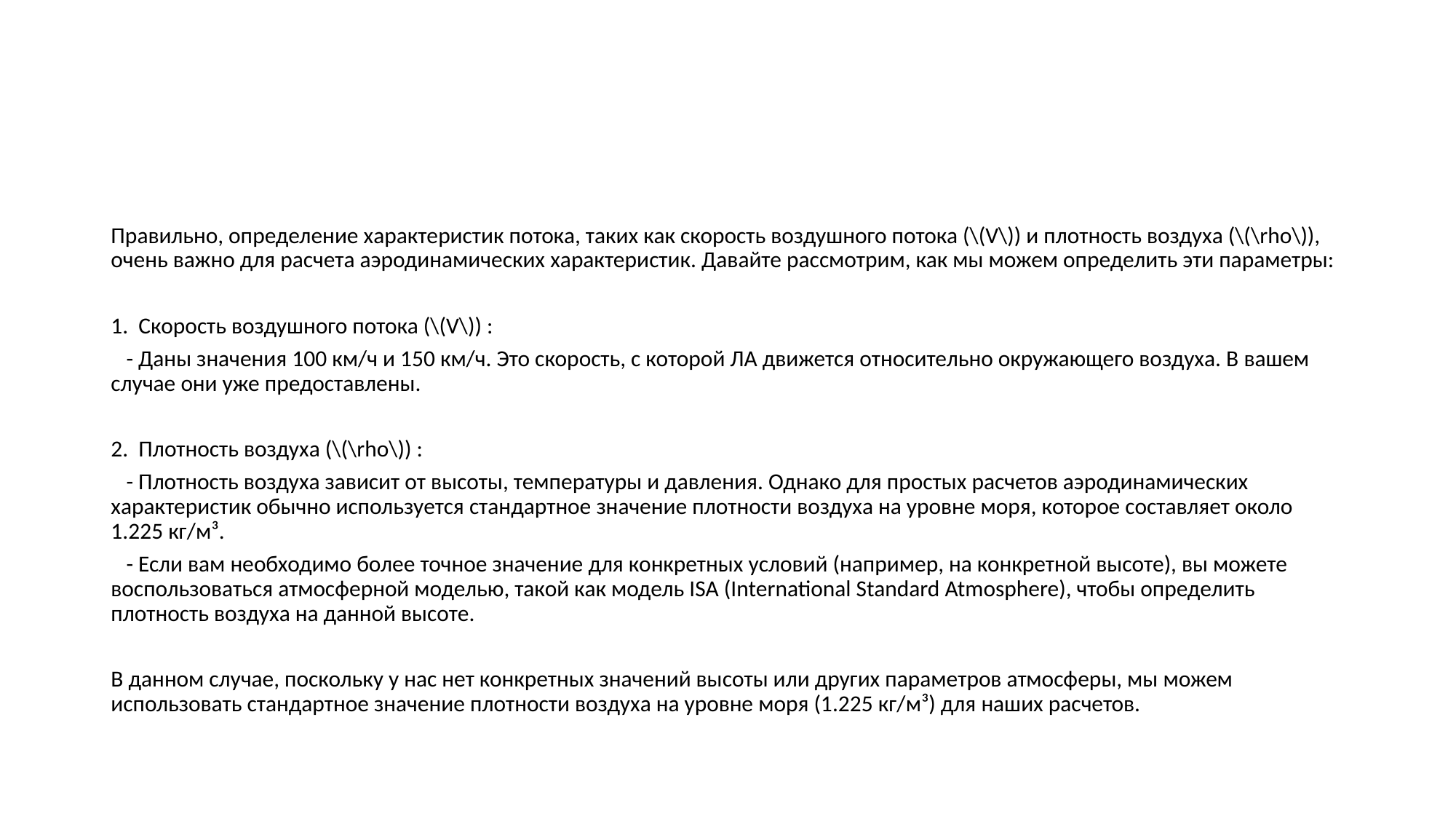

#
Правильно, определение характеристик потока, таких как скорость воздушного потока (\(V\)) и плотность воздуха (\(\rho\)), очень важно для расчета аэродинамических характеристик. Давайте рассмотрим, как мы можем определить эти параметры:

1.  Скорость воздушного потока (\(V\)) :
   - Даны значения 100 км/ч и 150 км/ч. Это скорость, с которой ЛА движется относительно окружающего воздуха. В вашем случае они уже предоставлены.

2.  Плотность воздуха (\(\rho\)) :
   - Плотность воздуха зависит от высоты, температуры и давления. Однако для простых расчетов аэродинамических характеристик обычно используется стандартное значение плотности воздуха на уровне моря, которое составляет около 1.225 кг/м³.
   - Если вам необходимо более точное значение для конкретных условий (например, на конкретной высоте), вы можете воспользоваться атмосферной моделью, такой как модель ISA (International Standard Atmosphere), чтобы определить плотность воздуха на данной высоте.

В данном случае, поскольку у нас нет конкретных значений высоты или других параметров атмосферы, мы можем использовать стандартное значение плотности воздуха на уровне моря (1.225 кг/м³) для наших расчетов.